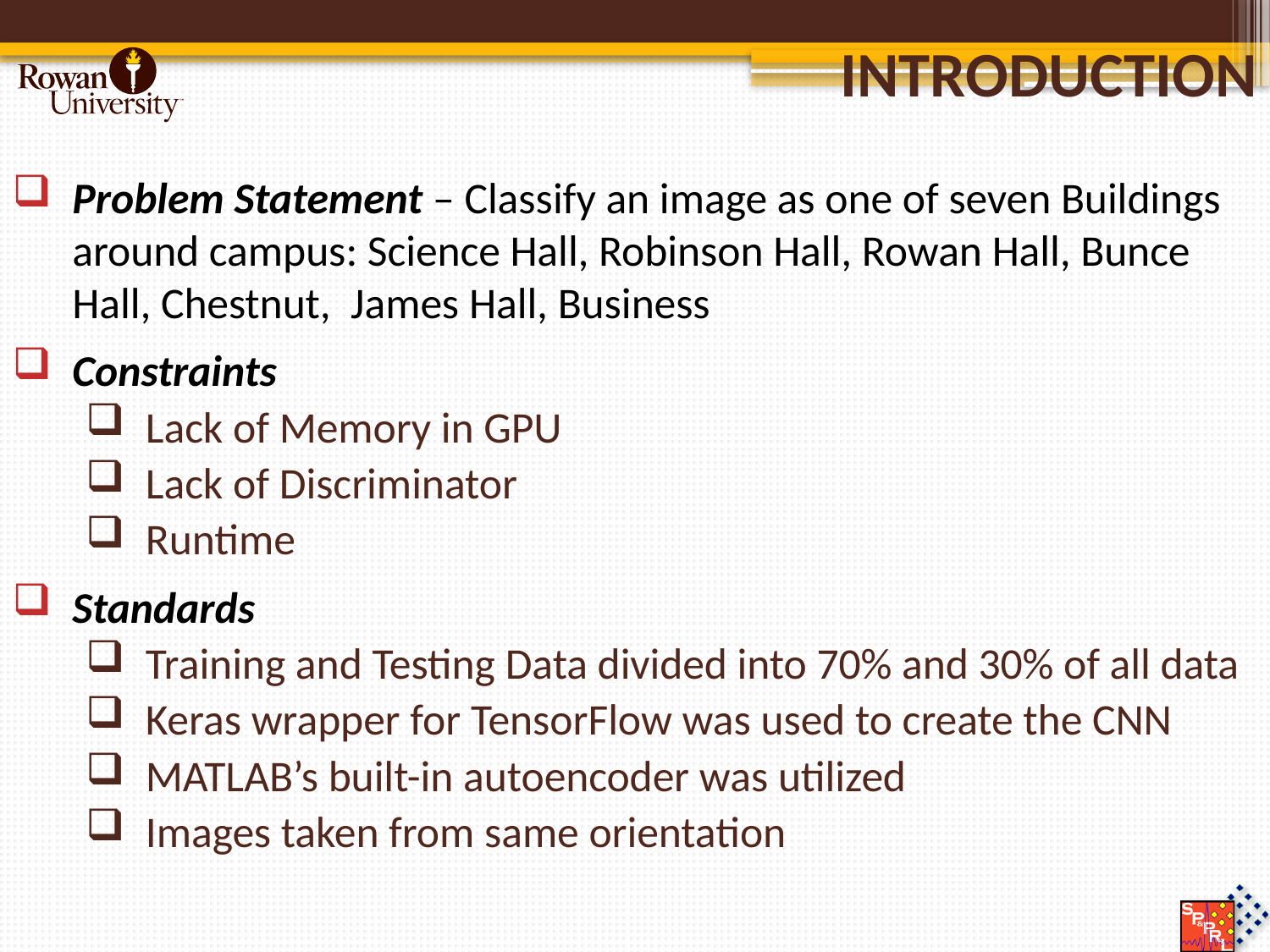

# Introduction
Problem Statement – Classify an image as one of seven Buildings around campus: Science Hall, Robinson Hall, Rowan Hall, Bunce Hall, Chestnut,  James Hall, Business
Constraints
Lack of Memory in GPU
Lack of Discriminator
Runtime
Standards
Training and Testing Data divided into 70% and 30% of all data
Keras wrapper for TensorFlow was used to create the CNN
MATLAB’s built-in autoencoder was utilized
Images taken from same orientation